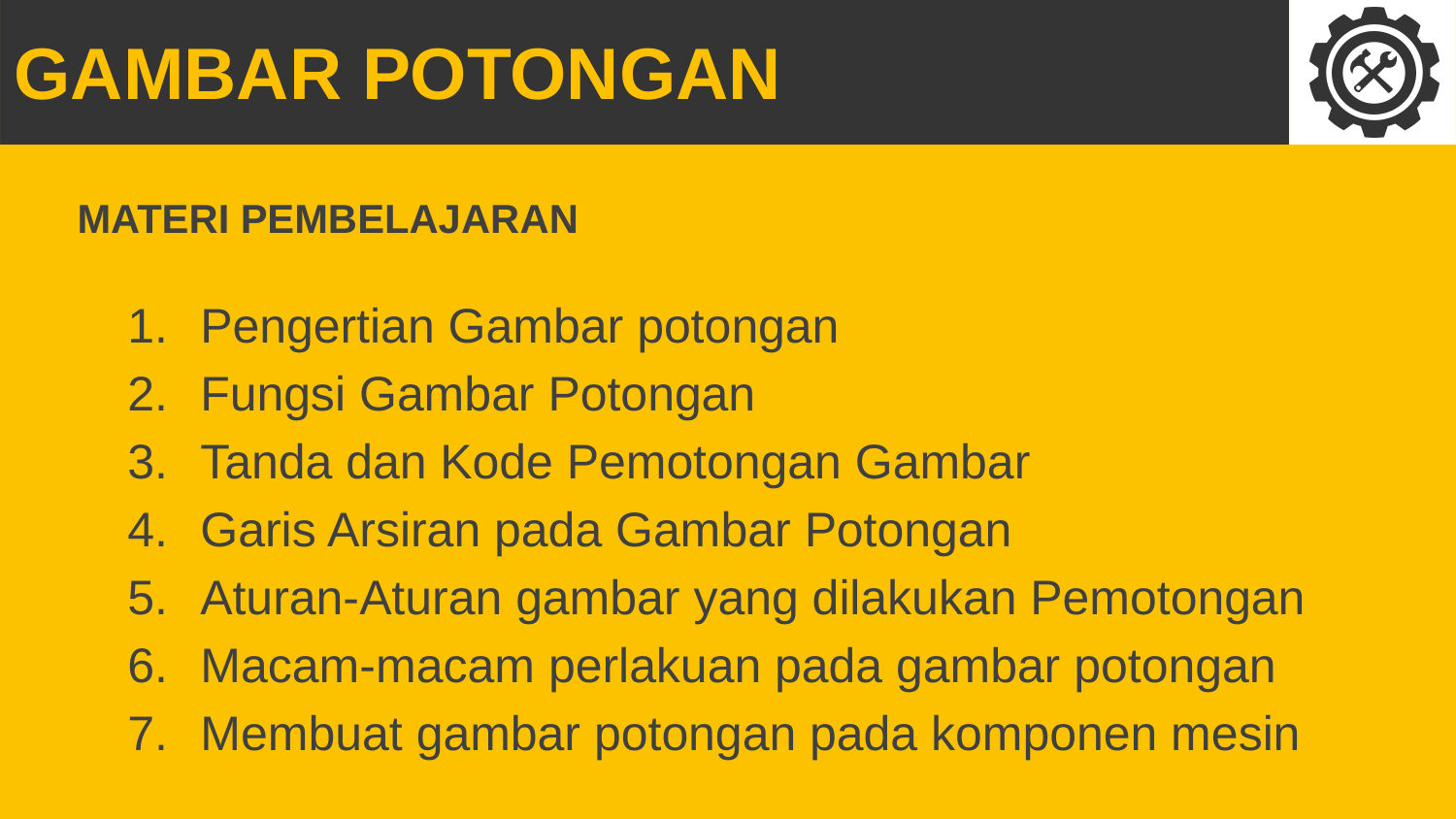

# GAMBAR POTONGAN
MATERI PEMBELAJARAN
Pengertian Gambar potongan
Fungsi Gambar Potongan
Tanda dan Kode Pemotongan Gambar
Garis Arsiran pada Gambar Potongan
Aturan-Aturan gambar yang dilakukan Pemotongan
Macam-macam perlakuan pada gambar potongan
Membuat gambar potongan pada komponen mesin